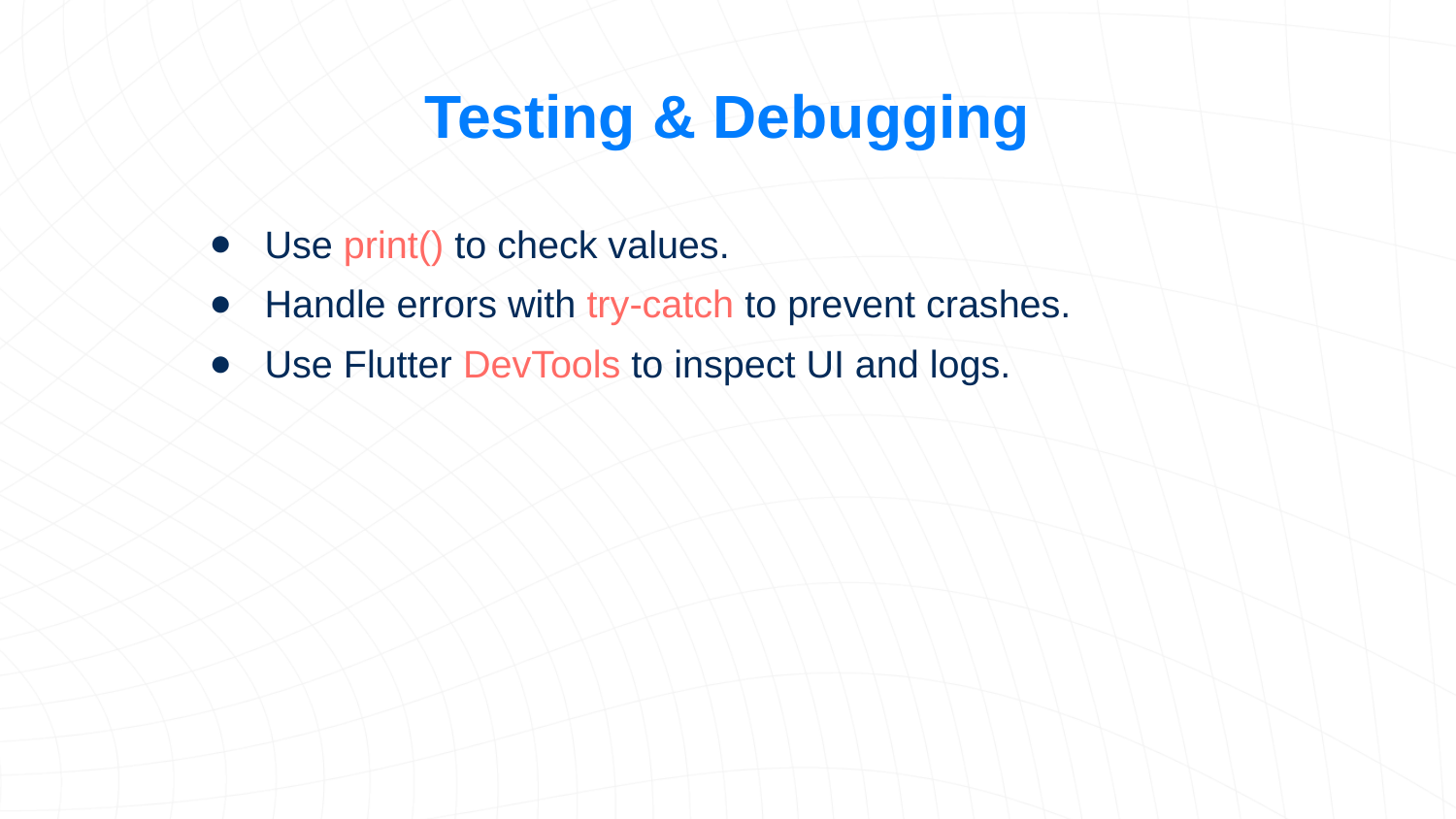

Testing & Debugging
Use print() to check values.
Handle errors with try-catch to prevent crashes.
Use Flutter DevTools to inspect UI and logs.